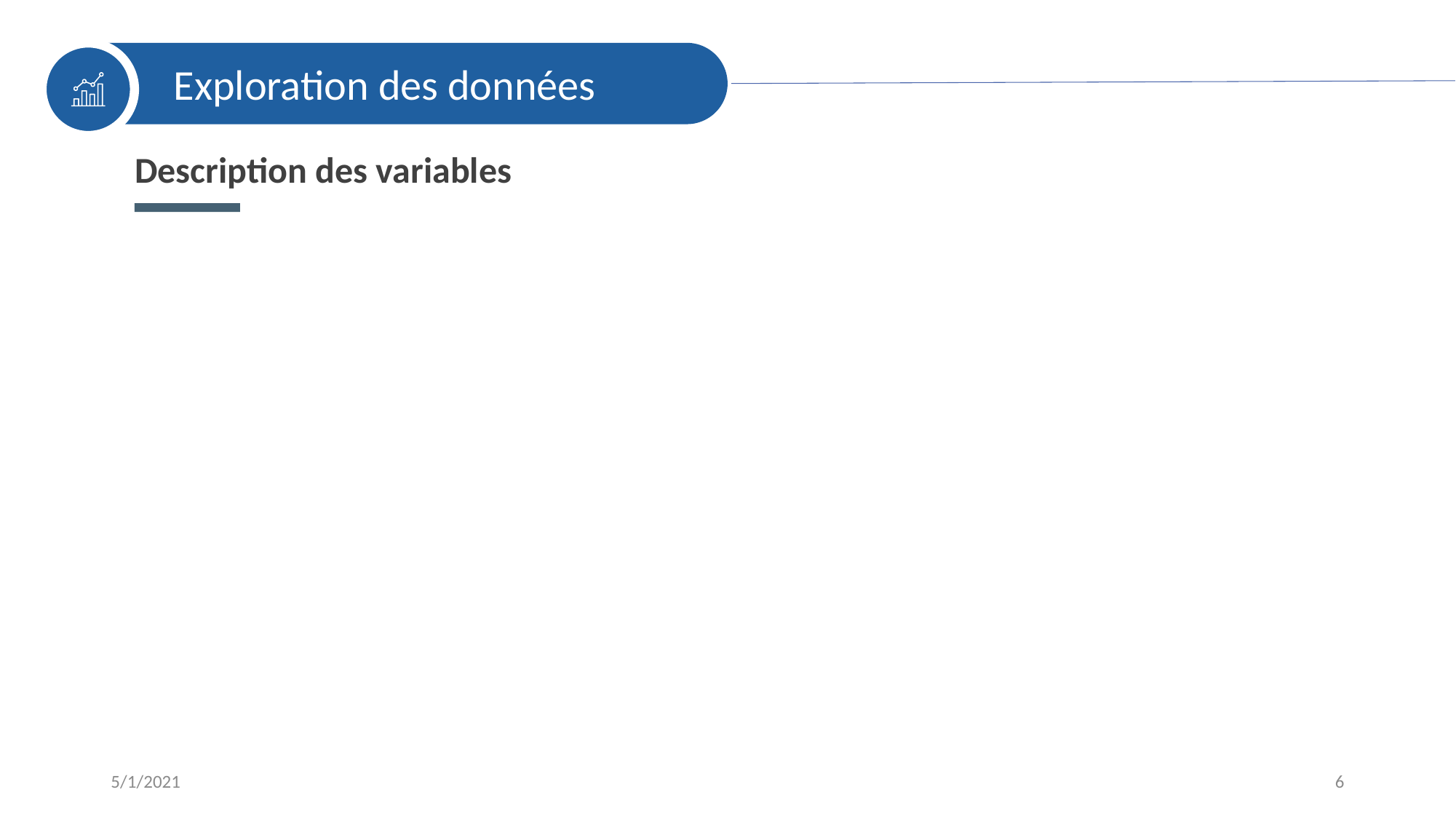

Exploration des données

Description des variables

5/1/2021
6